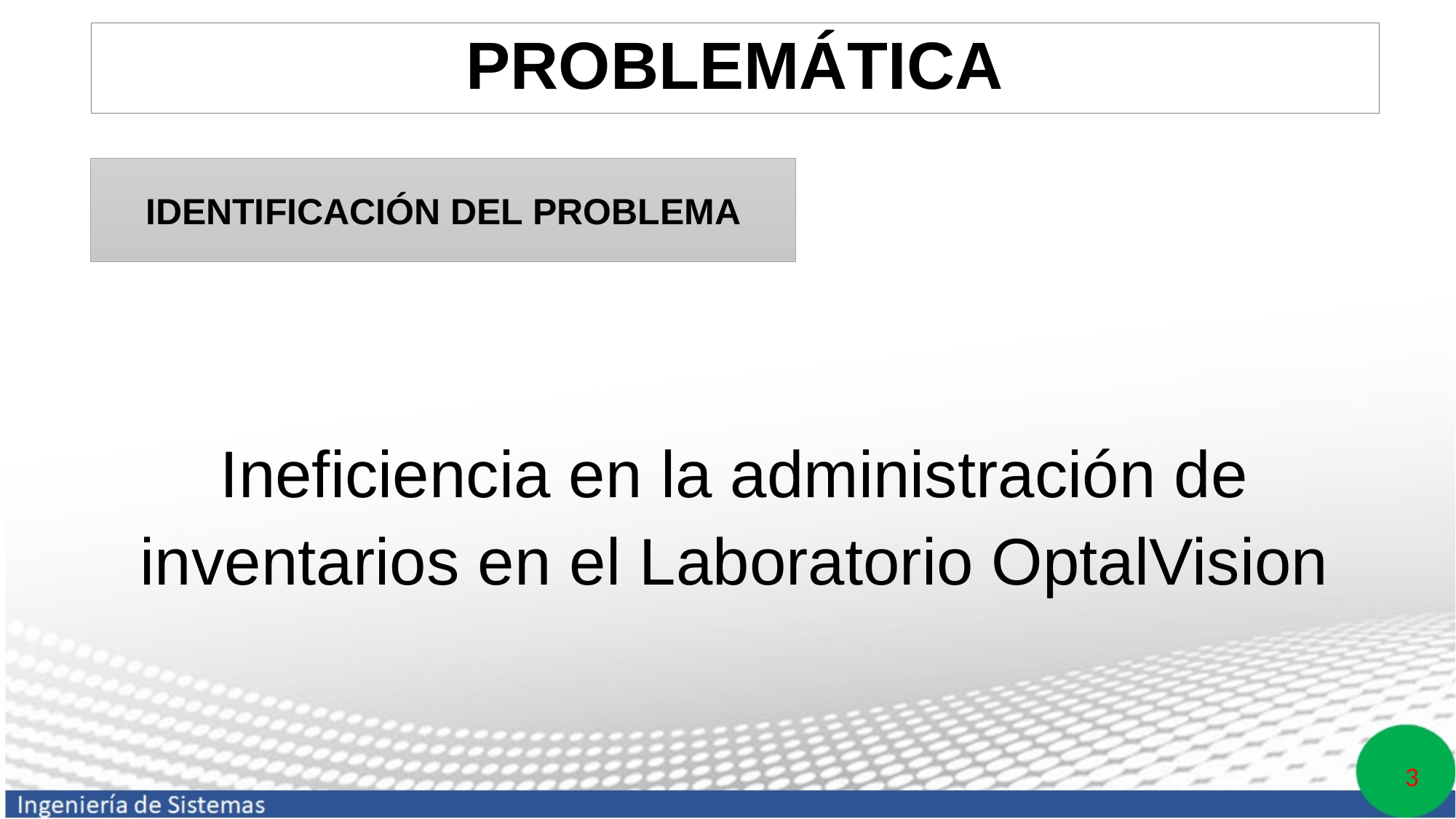

# PROBLEMÁTICA
IDENTIFICACIÓN DEL PROBLEMA
Ineficiencia en la administración de inventarios en el Laboratorio OptalVision
3